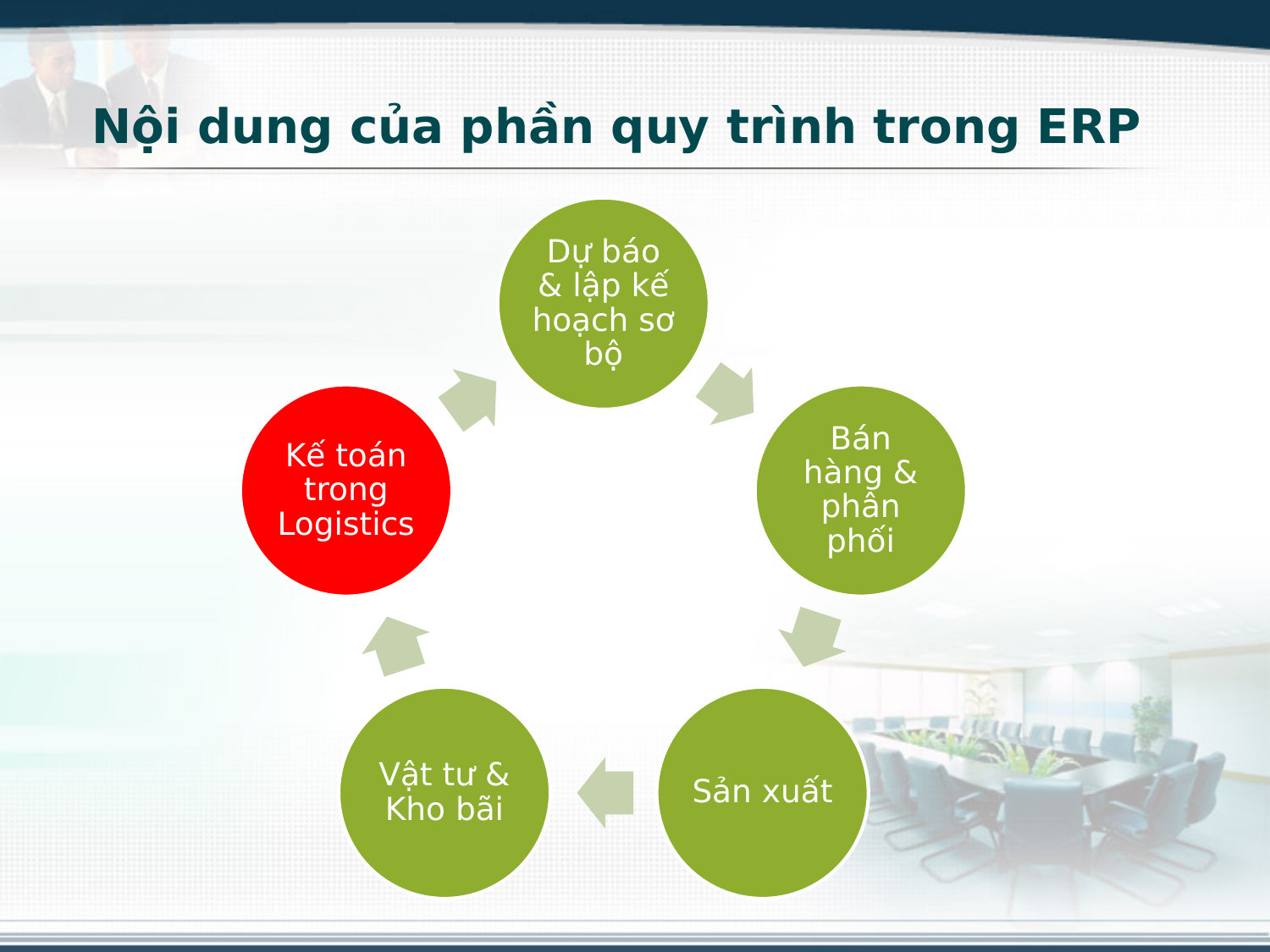

# Nội dung của phần quy trình trong ERP
Dự báo & lập kế hoạch sơ bộ

Bán hàng & phân phối

Sản xuất

Vật tư & Kho bãi

Kế toán trong Logistics